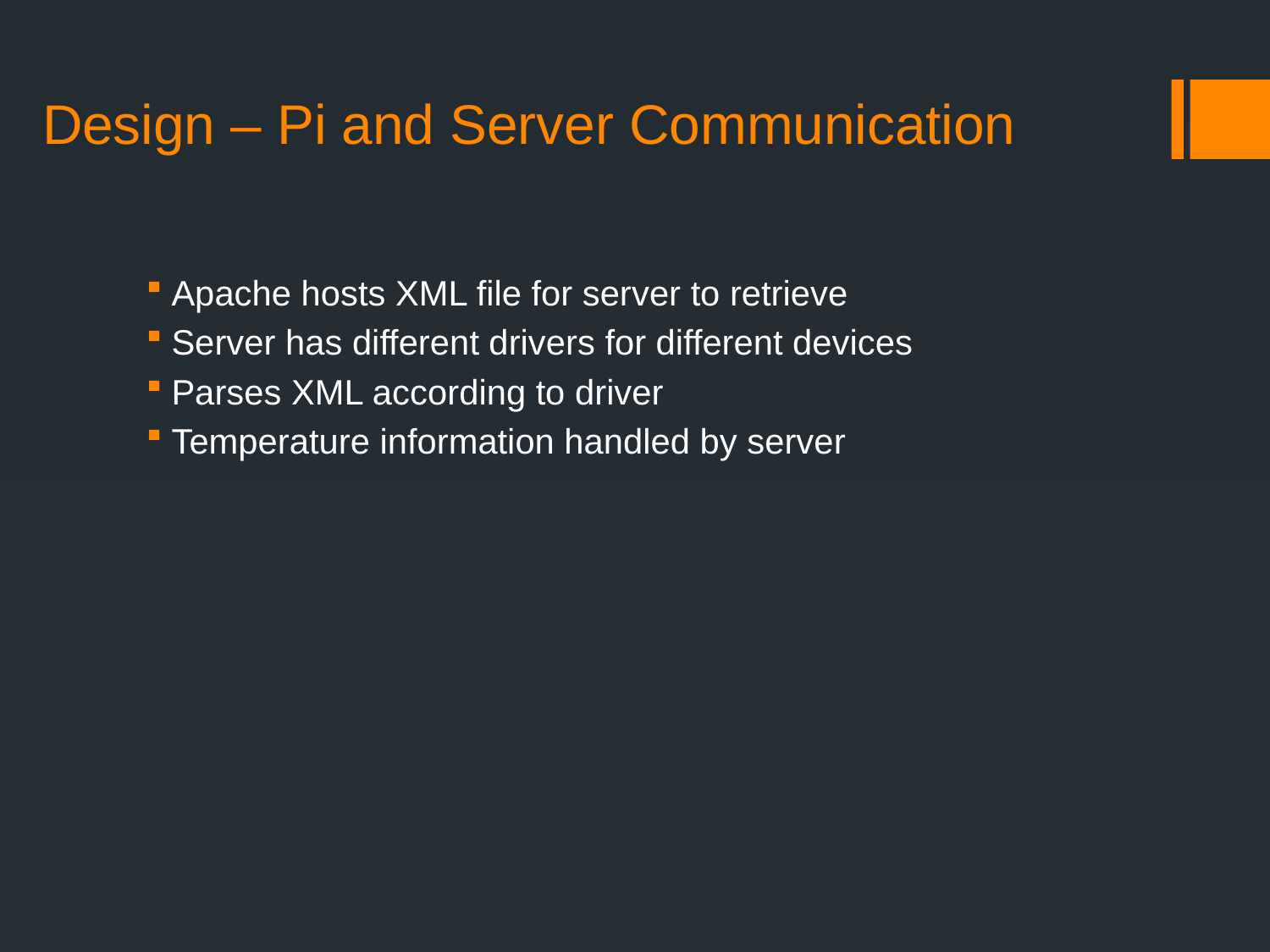

# Design – Pi and Server Communication
Apache hosts XML file for server to retrieve
Server has different drivers for different devices
Parses XML according to driver
Temperature information handled by server